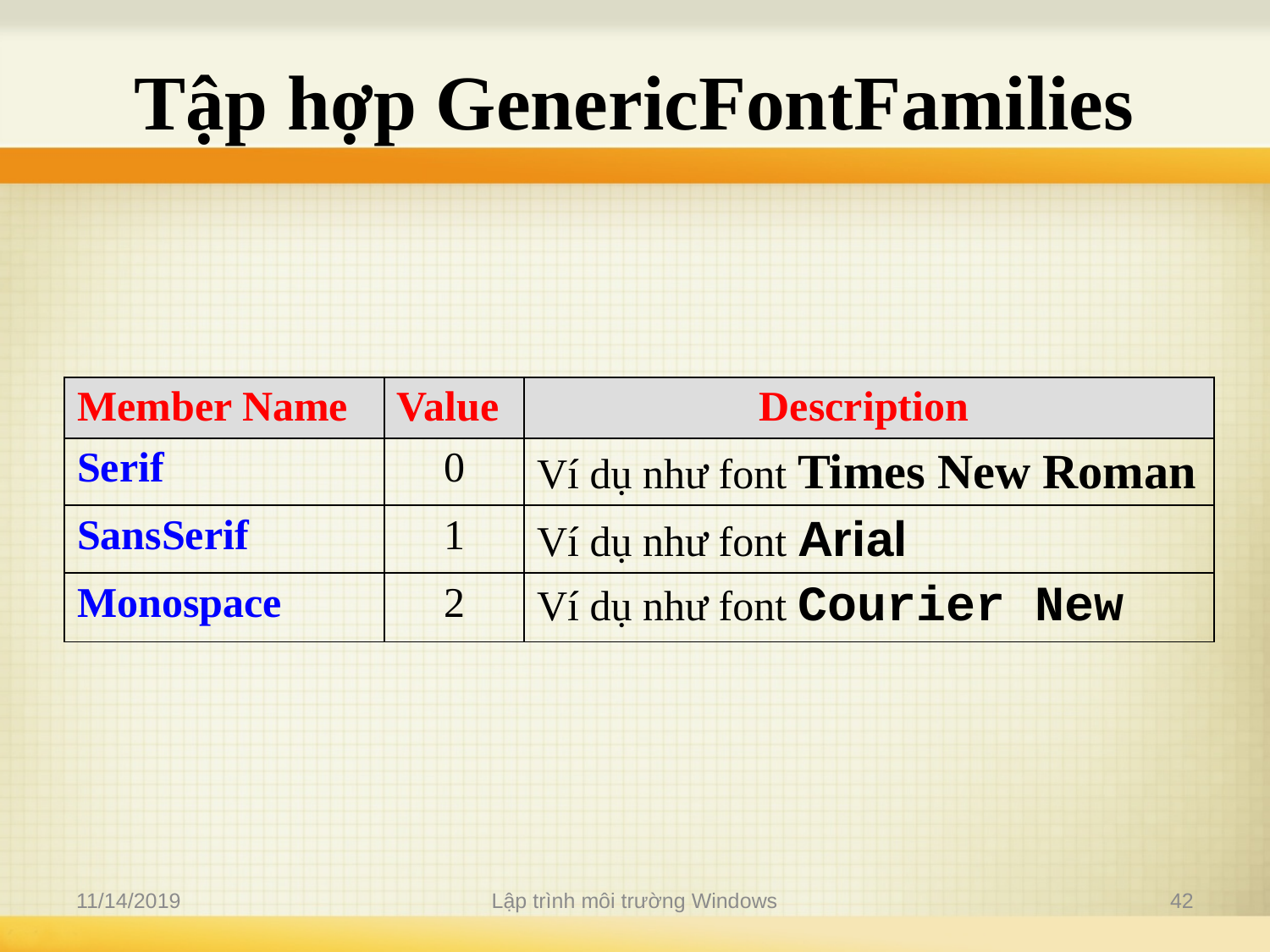

# Tập hợp GenericFontFamilies
| Member Name | Value | Description |
| --- | --- | --- |
| Serif | 0 | Ví dụ như font Times New Roman |
| SansSerif | 1 | Ví dụ như font Arial |
| Monospace | 2 | Ví dụ như font Courier New |
11/14/2019
Lập trình môi trường Windows
42